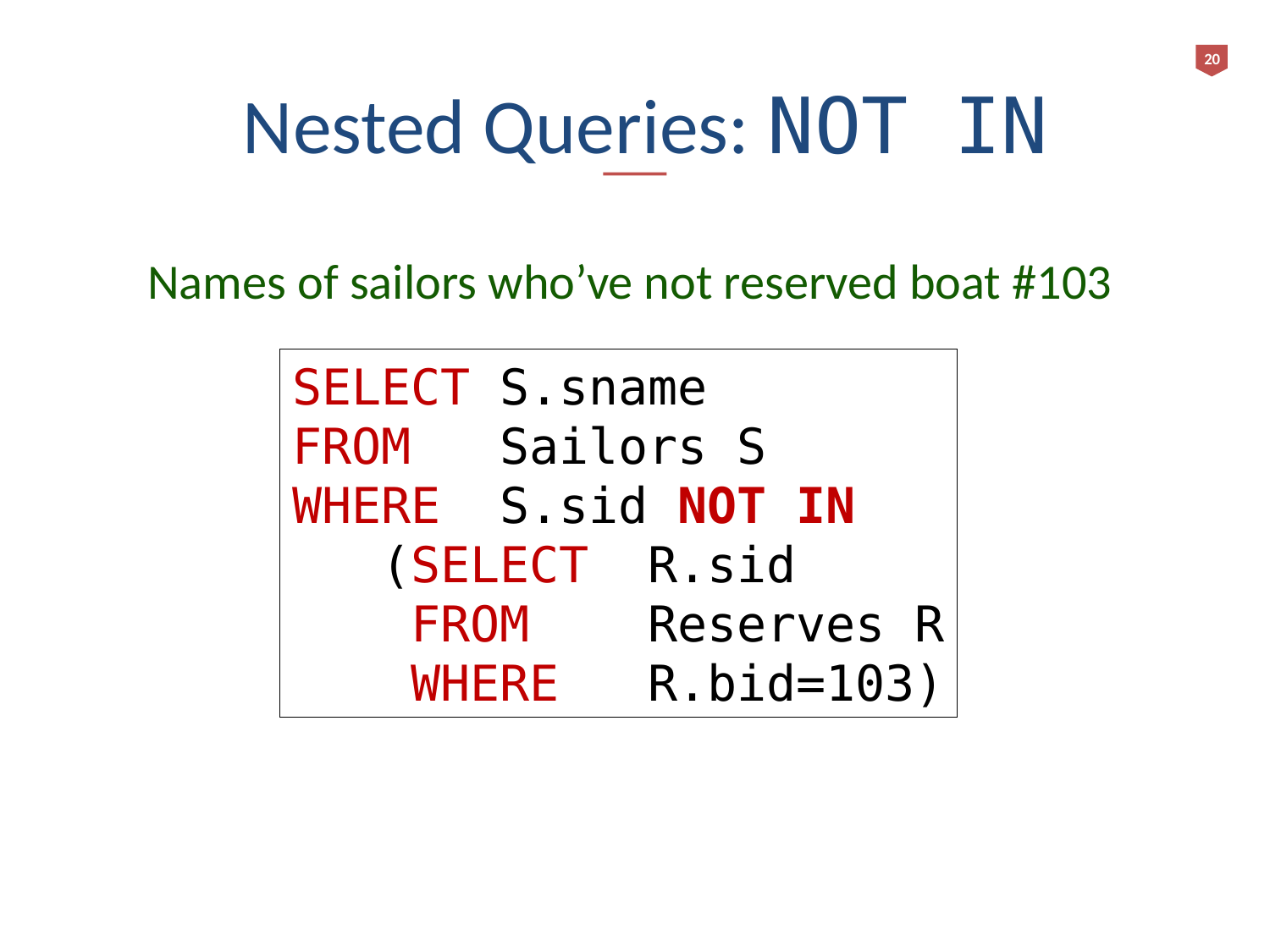

20

# Nested Queries: NOT IN

Names of sailors who’ve not reserved boat #103
SELECT S.sname
FROM   Sailors S
WHERE  S.sid NOT IN
   (SELECT  R.sid
    FROM    Reserves R
    WHERE   R.bid=103)